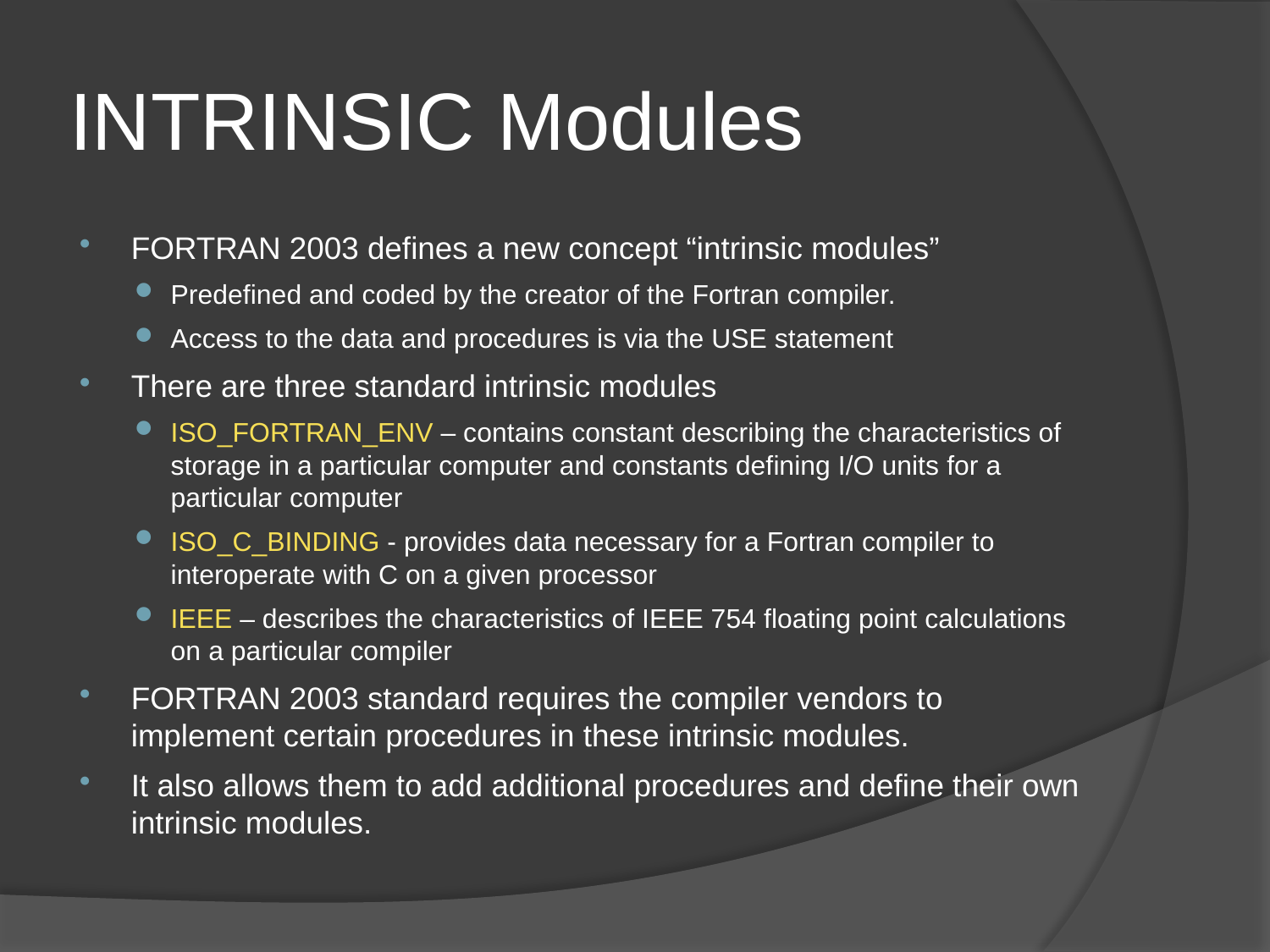

# INTRINSIC Modules
FORTRAN 2003 defines a new concept “intrinsic modules”
Predefined and coded by the creator of the Fortran compiler.
Access to the data and procedures is via the USE statement
There are three standard intrinsic modules
ISO_FORTRAN_ENV – contains constant describing the characteristics of storage in a particular computer and constants defining I/O units for a particular computer
ISO_C_BINDING - provides data necessary for a Fortran compiler to interoperate with C on a given processor
IEEE – describes the characteristics of IEEE 754 floating point calculations on a particular compiler
FORTRAN 2003 standard requires the compiler vendors to implement certain procedures in these intrinsic modules.
It also allows them to add additional procedures and define their own intrinsic modules.